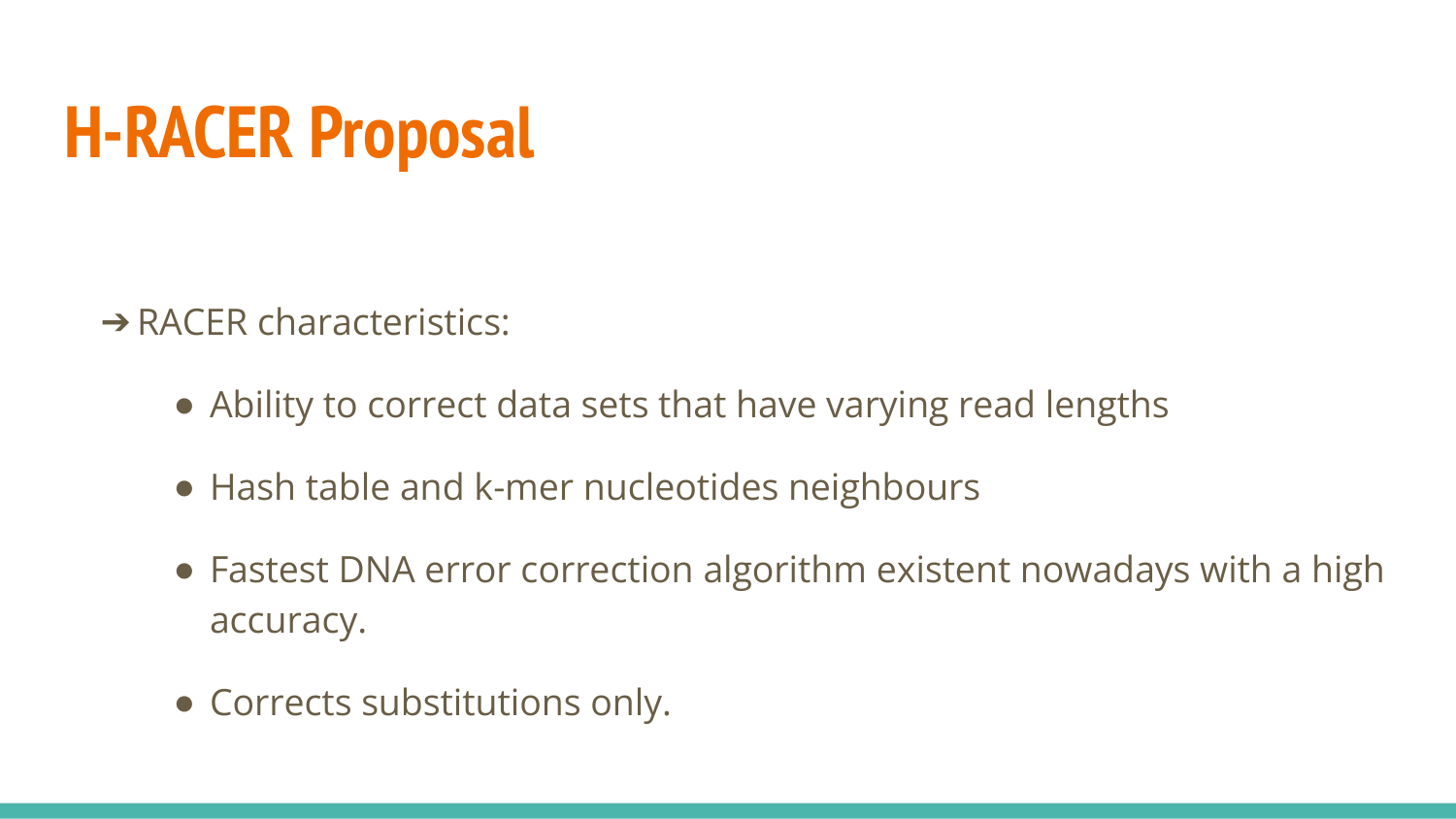

# H-RACER Proposal

RACER characteristics:
Ability to correct data sets that have varying read lengths
Hash table and k-mer nucleotides neighbours
Fastest DNA error correction algorithm existent nowadays with a high accuracy.
Corrects substitutions only.